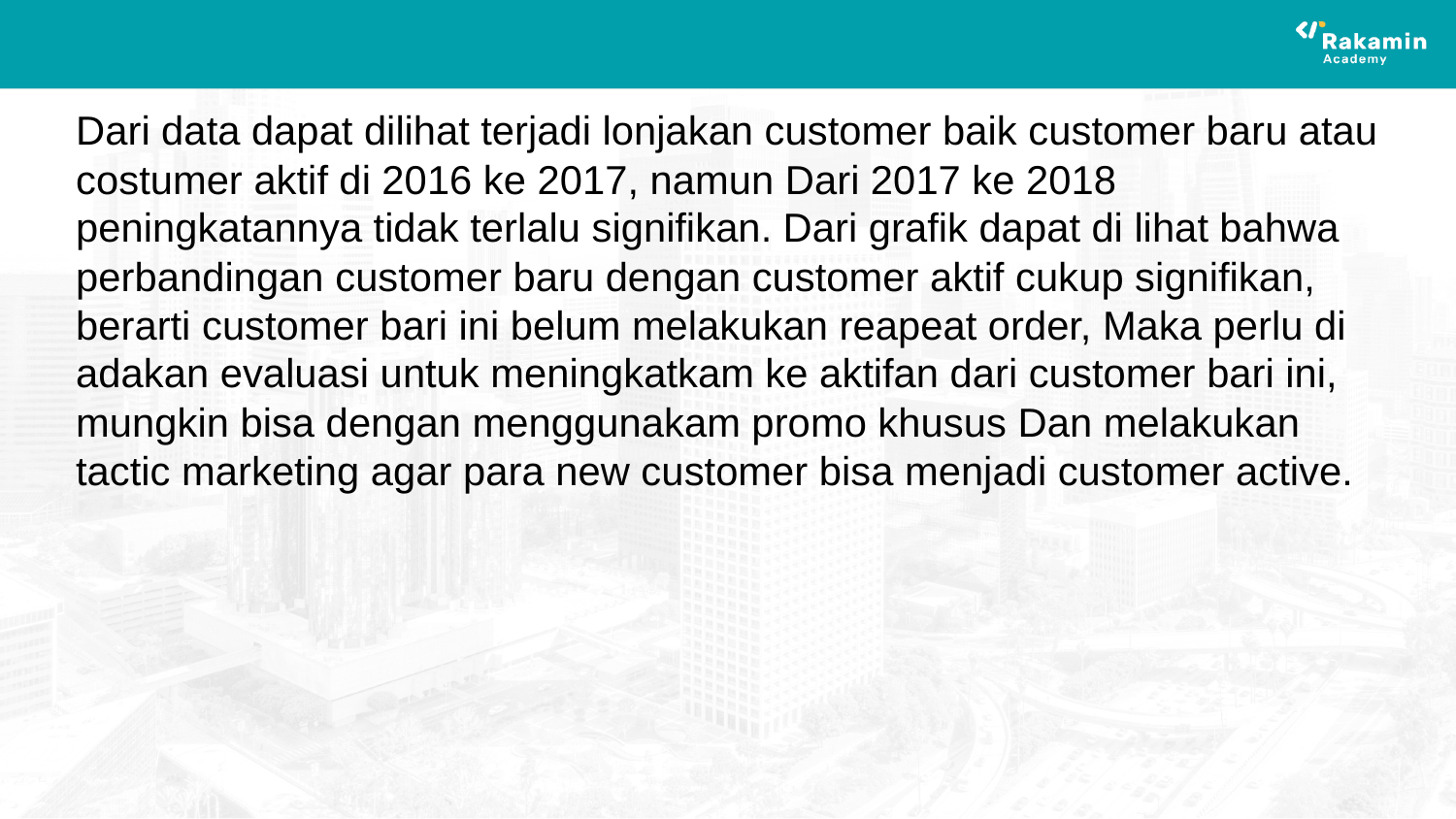

# Dari data dapat dilihat terjadi lonjakan customer baik customer baru atau costumer aktif di 2016 ke 2017, namun Dari 2017 ke 2018 peningkatannya tidak terlalu signifikan. Dari grafik dapat di lihat bahwa perbandingan customer baru dengan customer aktif cukup signifikan, berarti customer bari ini belum melakukan reapeat order, Maka perlu di adakan evaluasi untuk meningkatkam ke aktifan dari customer bari ini, mungkin bisa dengan menggunakam promo khusus Dan melakukan tactic marketing agar para new customer bisa menjadi customer active.